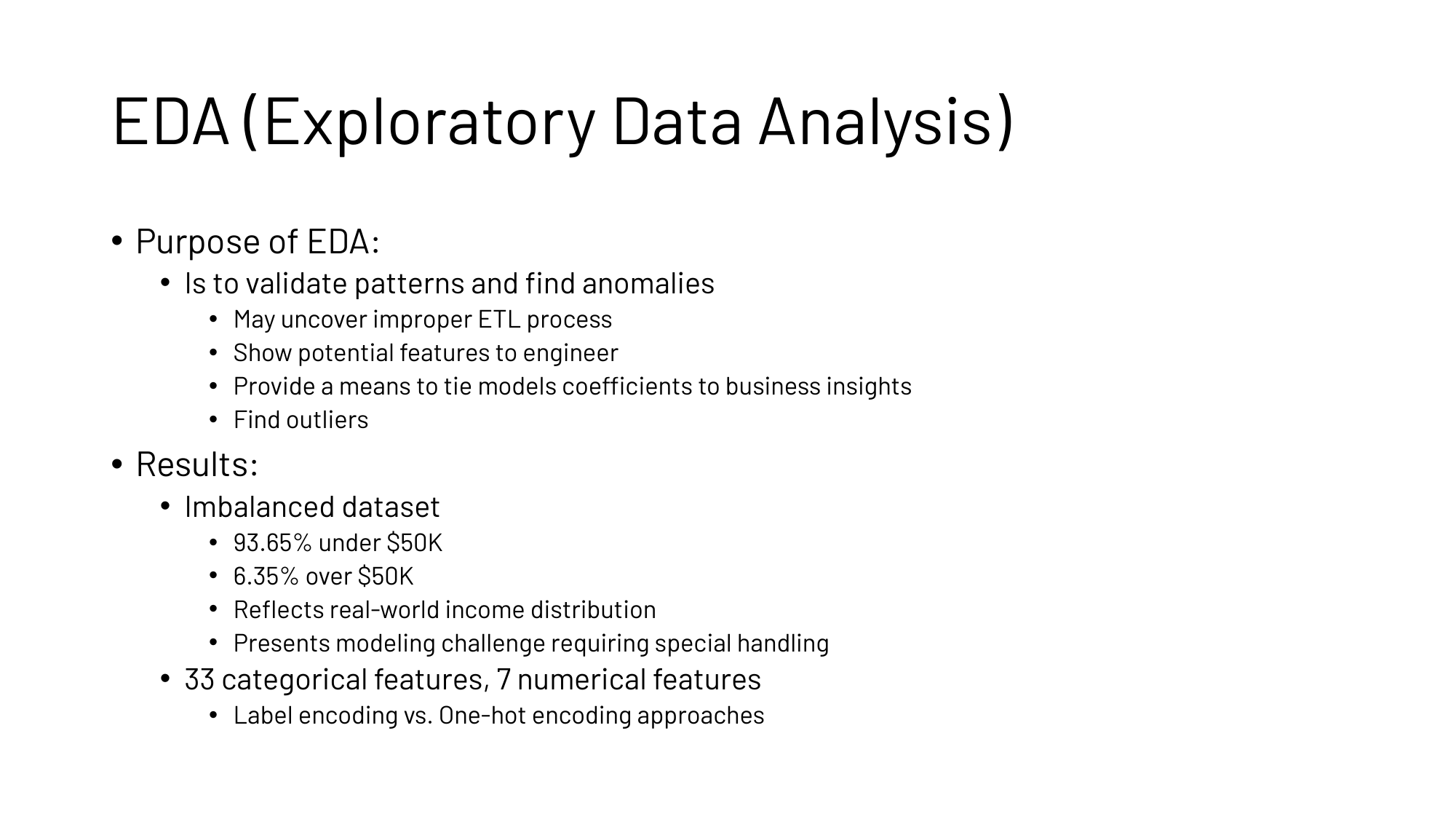

# EDA (Exploratory Data Analysis)
Purpose of EDA:
Is to validate patterns and find anomalies
May uncover improper ETL process
Show potential features to engineer
Provide a means to tie models coefficients to business insights
Find outliers
Results:
Imbalanced dataset
93.65% under $50K
6.35% over $50K
Reflects real-world income distribution
Presents modeling challenge requiring special handling
33 categorical features, 7 numerical features
Label encoding vs. One-hot encoding approaches